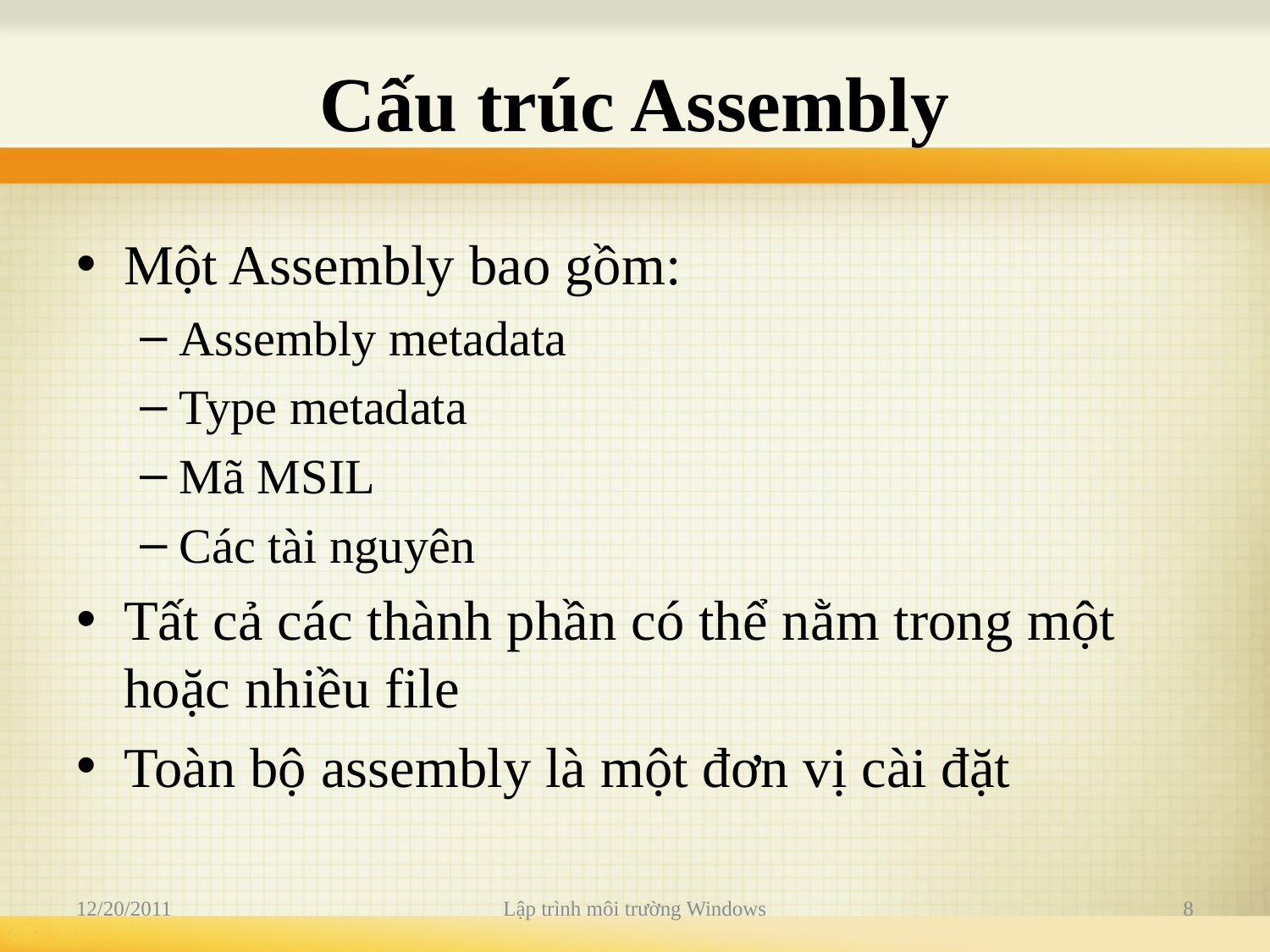

# Cấu trúc Assembly
Một Assembly bao gồm:
Assembly metadata
Type metadata
Mã MSIL
Các tài nguyên
Tất cả các thành phần có thể nằm trong một hoặc nhiều file
Toàn bộ assembly là một đơn vị cài đặt
12/20/2011
Lập trình môi trường Windows
8